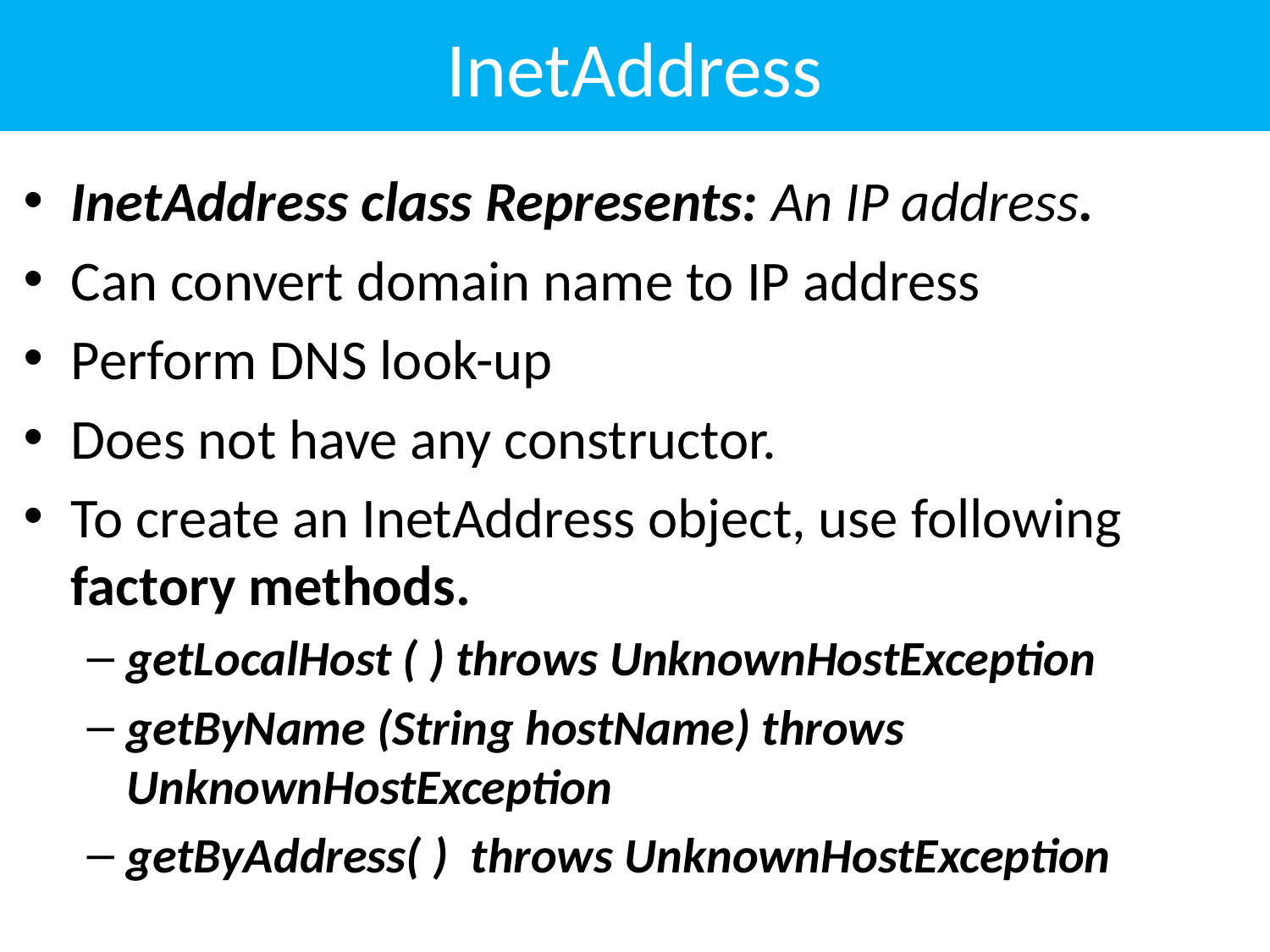

# InetAddress
InetAddress class Represents: An IP address.
Can convert domain name to IP address
Perform DNS look-up
Does not have any constructor.
To create an InetAddress object, use following factory methods.
getLocalHost ( ) throws UnknownHostException
getByName (String hostName) throws UnknownHostException
getByAddress( )  throws UnknownHostException